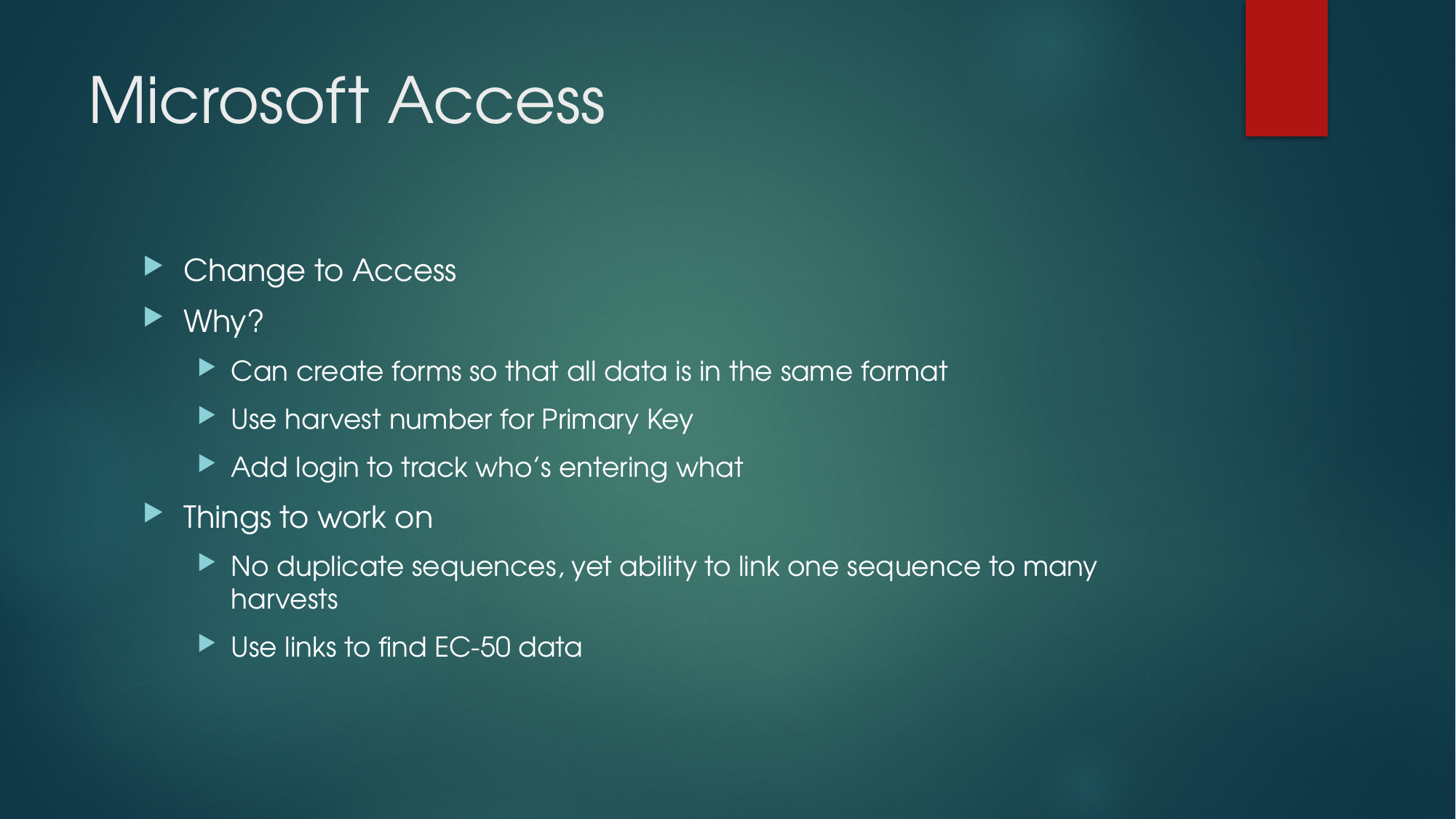

# Microsoft Access
Change to Access
Why?
Can create forms so that all data is in the same format
Use harvest number for Primary Key
Add login to track who’s entering what
Things to work on
No duplicate sequences, yet ability to link one sequence to many harvests
Use links to find EC-50 data